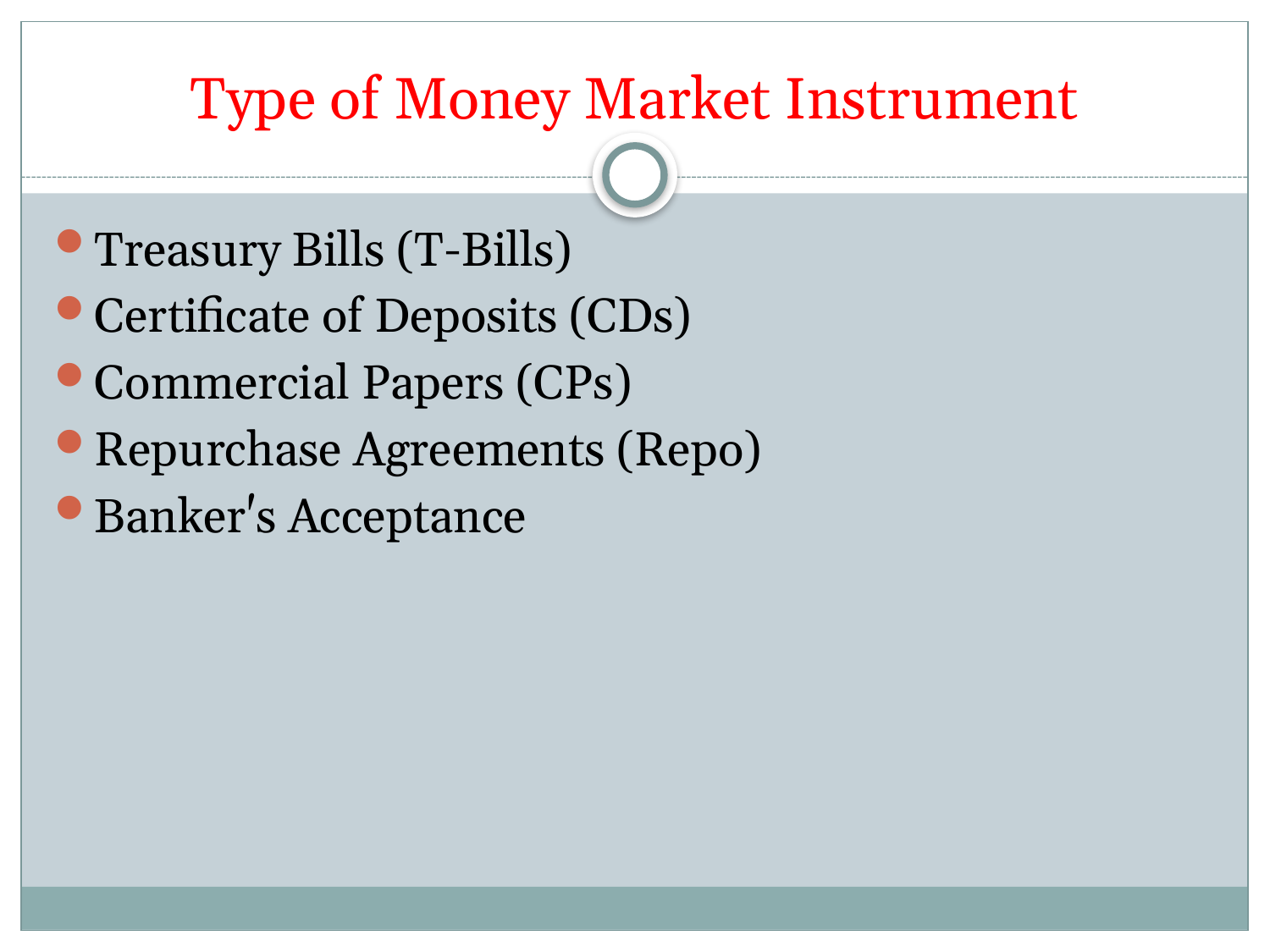

# Type of Money Market Instrument
Treasury Bills (T-Bills)
Certificate of Deposits (CDs)
Commercial Papers (CPs)
Repurchase Agreements (Repo)
Banker's Acceptance